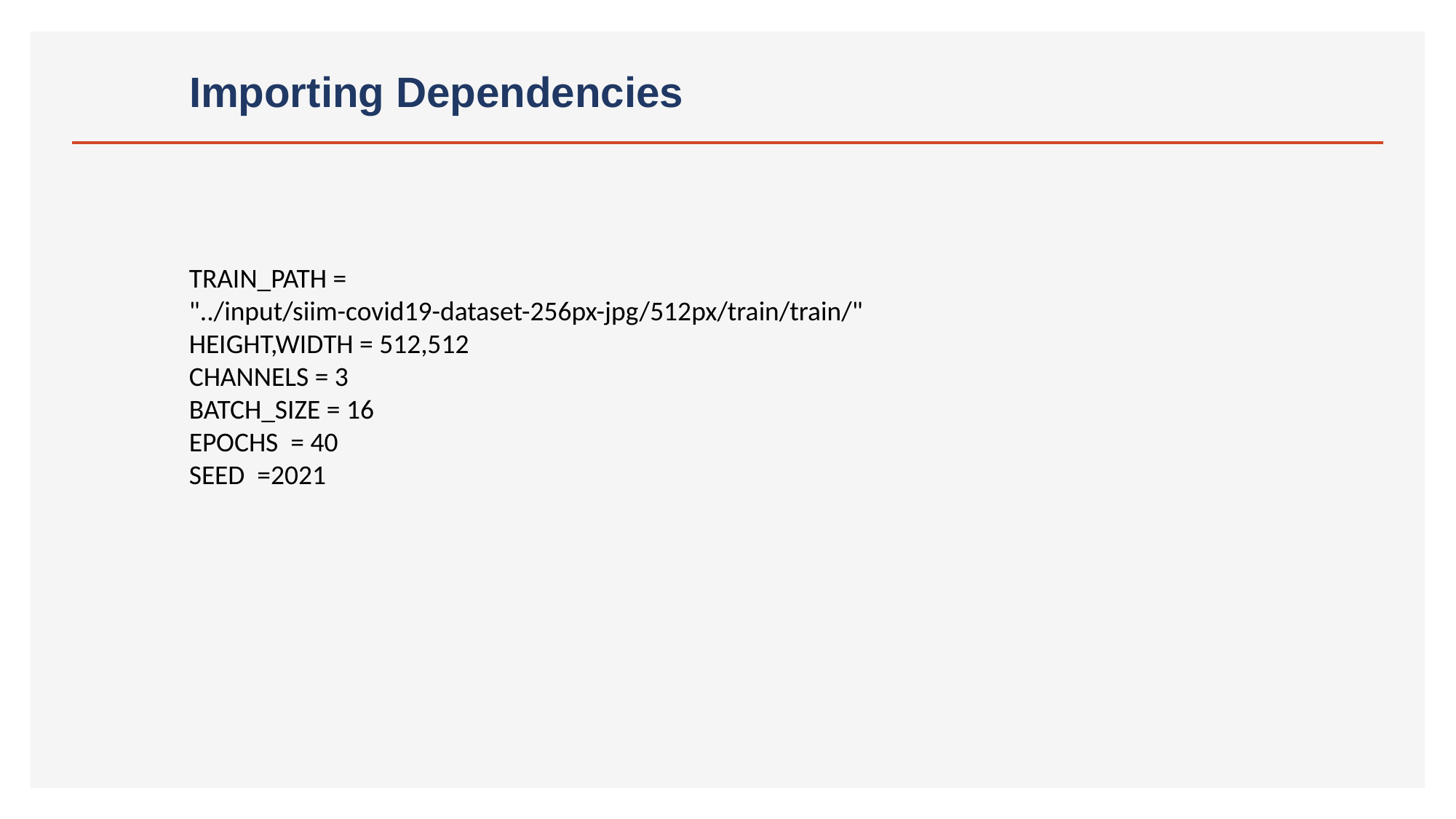

# Importing Dependencies
TRAIN_PATH = "../input/siim-covid19-dataset-256px-jpg/512px/train/train/"
HEIGHT,WIDTH = 512,512
CHANNELS = 3
BATCH_SIZE = 16
EPOCHS  = 40
SEED  =2021